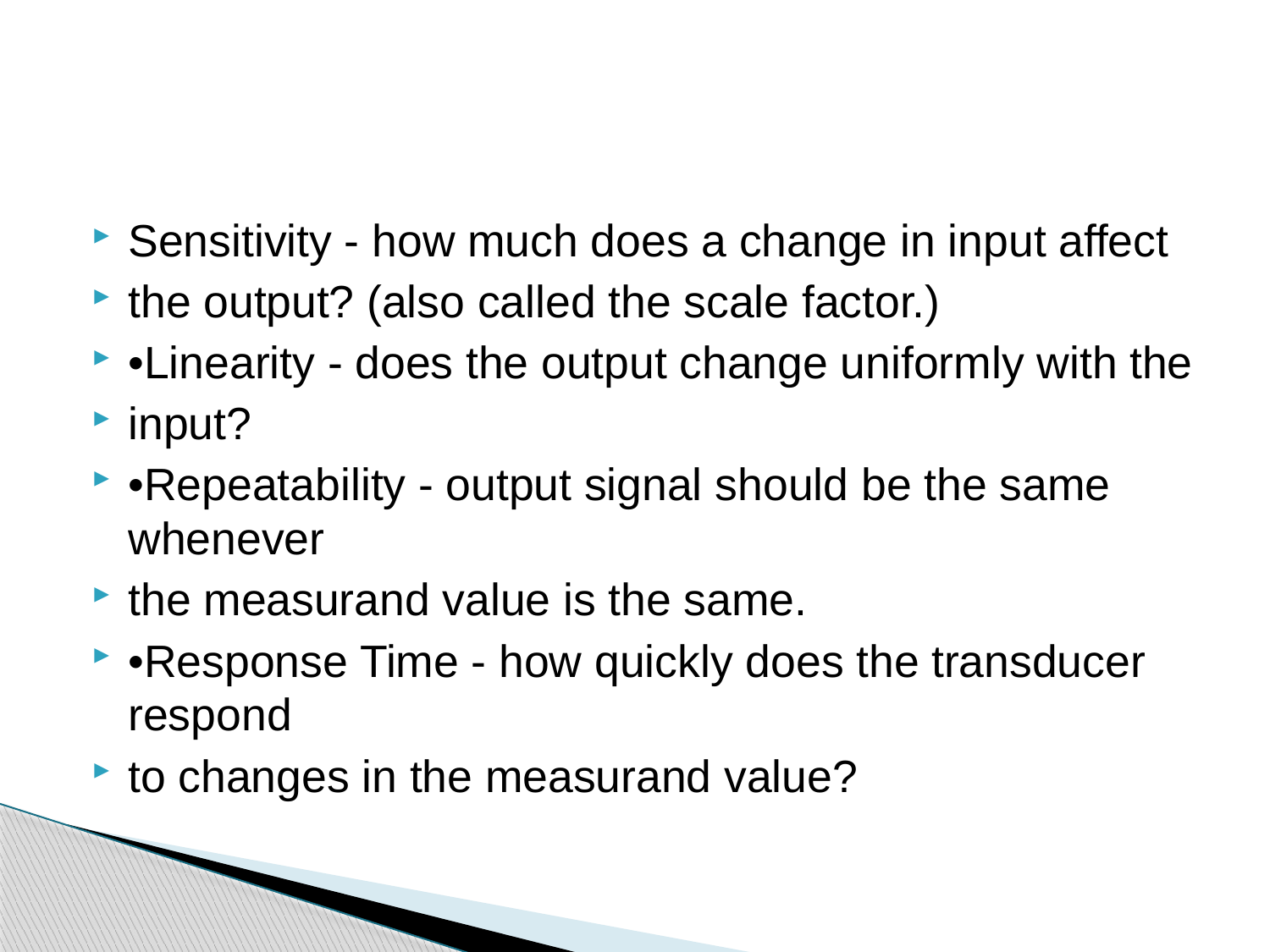

#
Sensitivity - how much does a change in input affect
the output? (also called the scale factor.)
•Linearity - does the output change uniformly with the
input?
•Repeatability - output signal should be the same whenever
the measurand value is the same.
•Response Time - how quickly does the transducer respond
to changes in the measurand value?